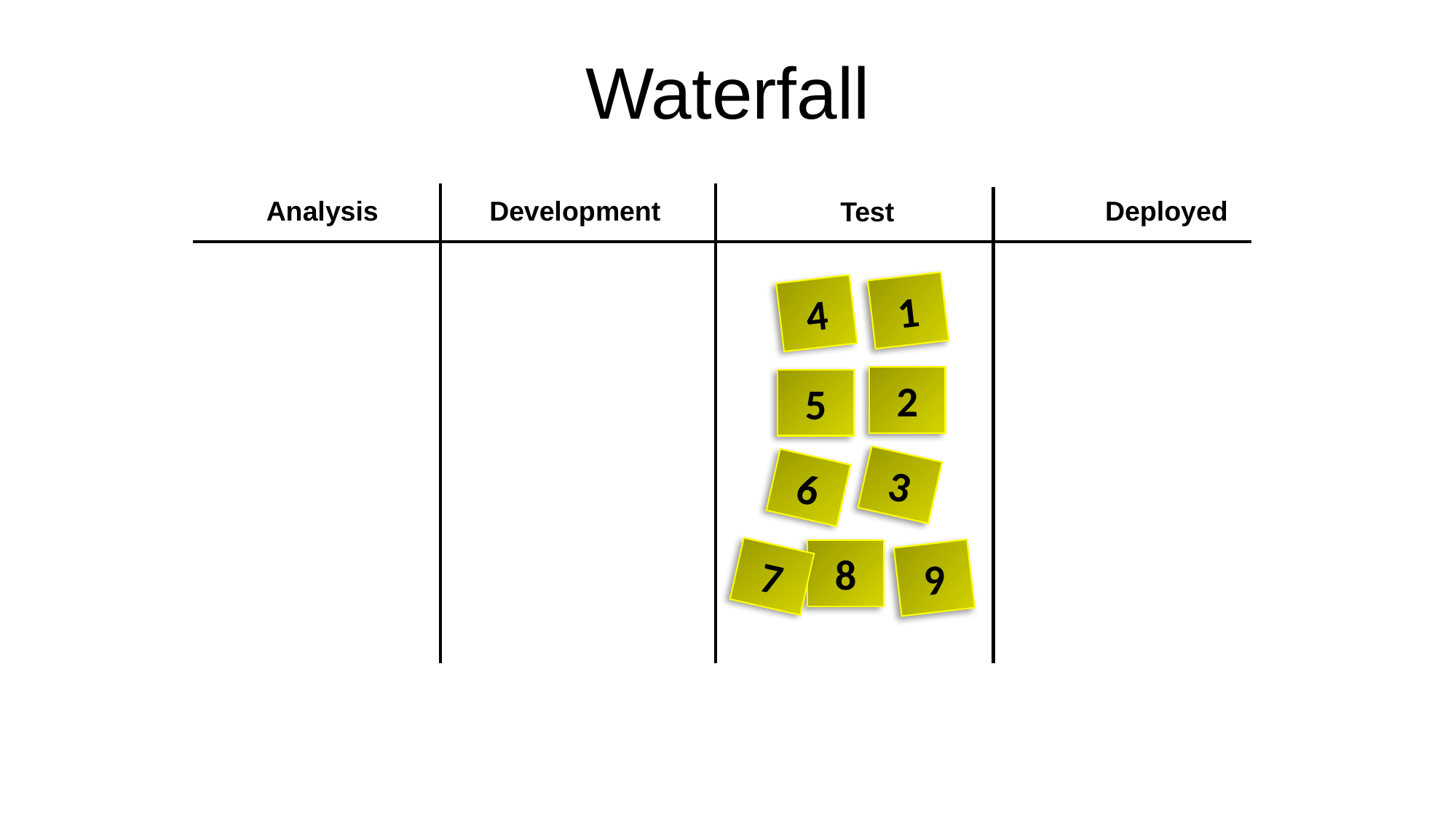

Waterfall
Development
Deployed
Analysis
Test
1
2
3
4
5
6
8
9
7